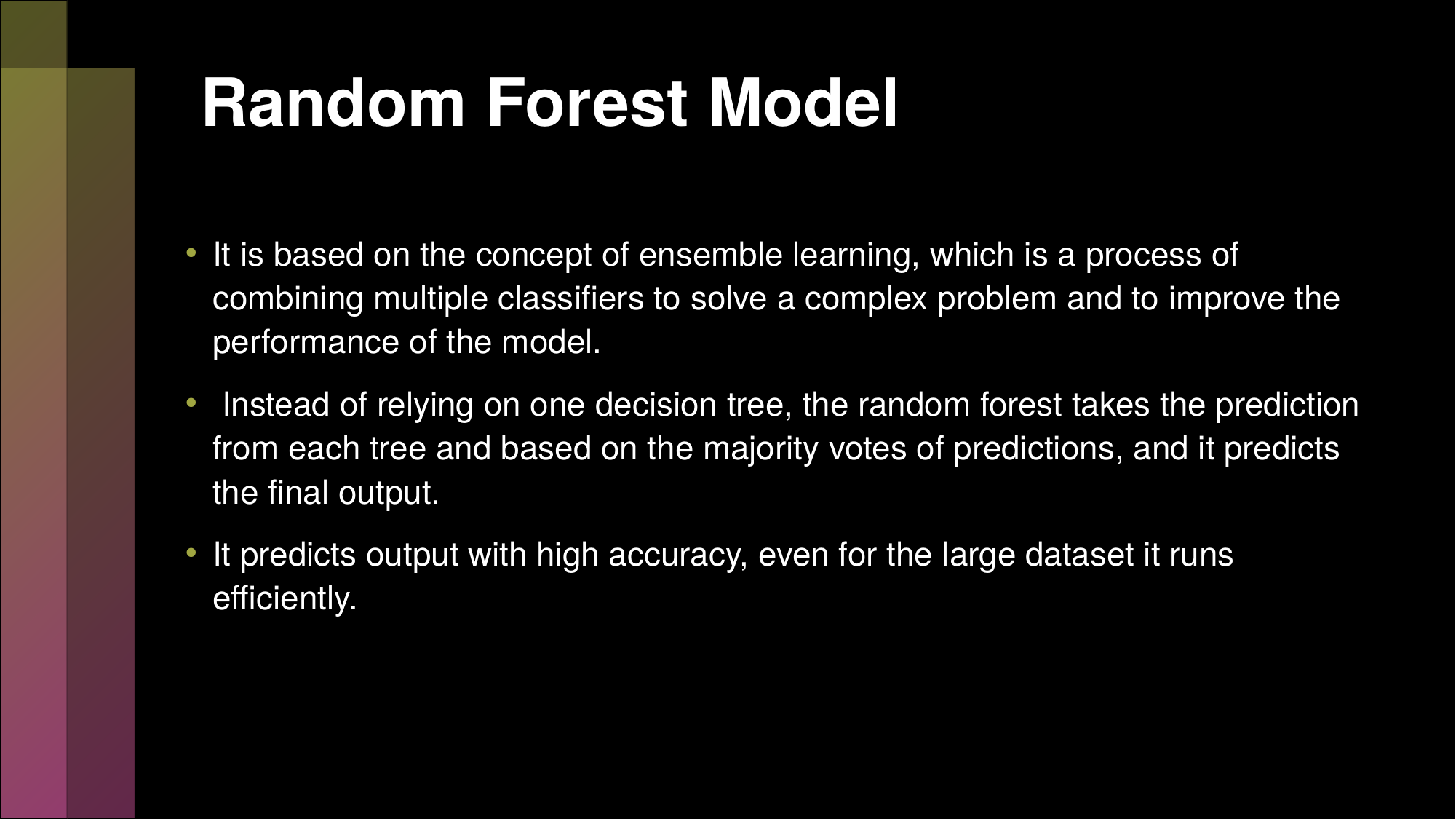

# Random Forest Model
It is based on the concept of ensemble learning, which is a process of combining multiple classifiers to solve a complex problem and to improve the performance of the model.
 Instead of relying on one decision tree, the random forest takes the prediction from each tree and based on the majority votes of predictions, and it predicts the final output.
It predicts output with high accuracy, even for the large dataset it runs efficiently.